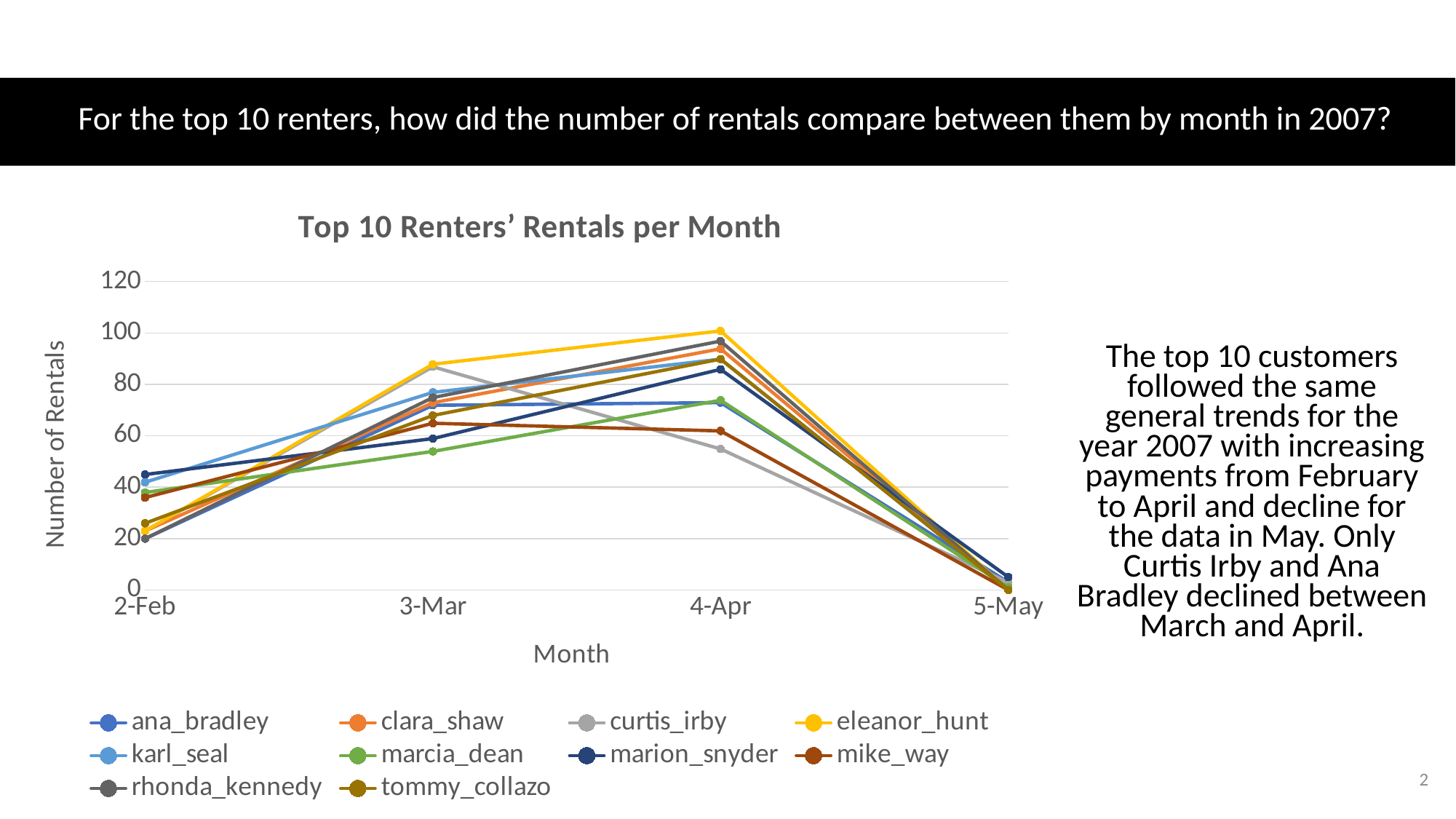

For the top 10 renters, how did the number of rentals compare between them by month in 2007?

The top 10 customers followed the same general trends for the year 2007 with increasing payments from February to April and decline for the data in May. Only Curtis Irby and Ana Bradley declined between March and April.

### Chart: Top 10 Renters’ Rentals per Month

| Category | ana_bradley | clara_shaw | curtis_irby | eleanor_hunt | karl_seal | marcia_dean | marion_snyder | mike_way | rhonda_kennedy | tommy_collazo |
|---|---|---|---|---|---|---|---|---|---|---|
| 44594 | 19.96 | 22.94 | 22.94 | 22.95 | 41.91 | 37.92 | 44.92 | 35.94 | 19.96 | 25.93 |
| 44623 | 71.84 | 72.84 | 86.83 | 87.82 | 76.87 | 53.9 | 58.88 | 64.85 | 74.85 | 67.88 |
| 44655 | 72.88 | 93.82 | 54.86 | 100.78 | 89.8 | 73.8 | 85.82 | 61.88 | 96.81 | 89.82 |
| 44686 | 2.99 | 0.0 | 2.99 | 0.0 | 0.0 | 0.99 | 4.99 | 0.0 | 0.0 | 0.0 |
2